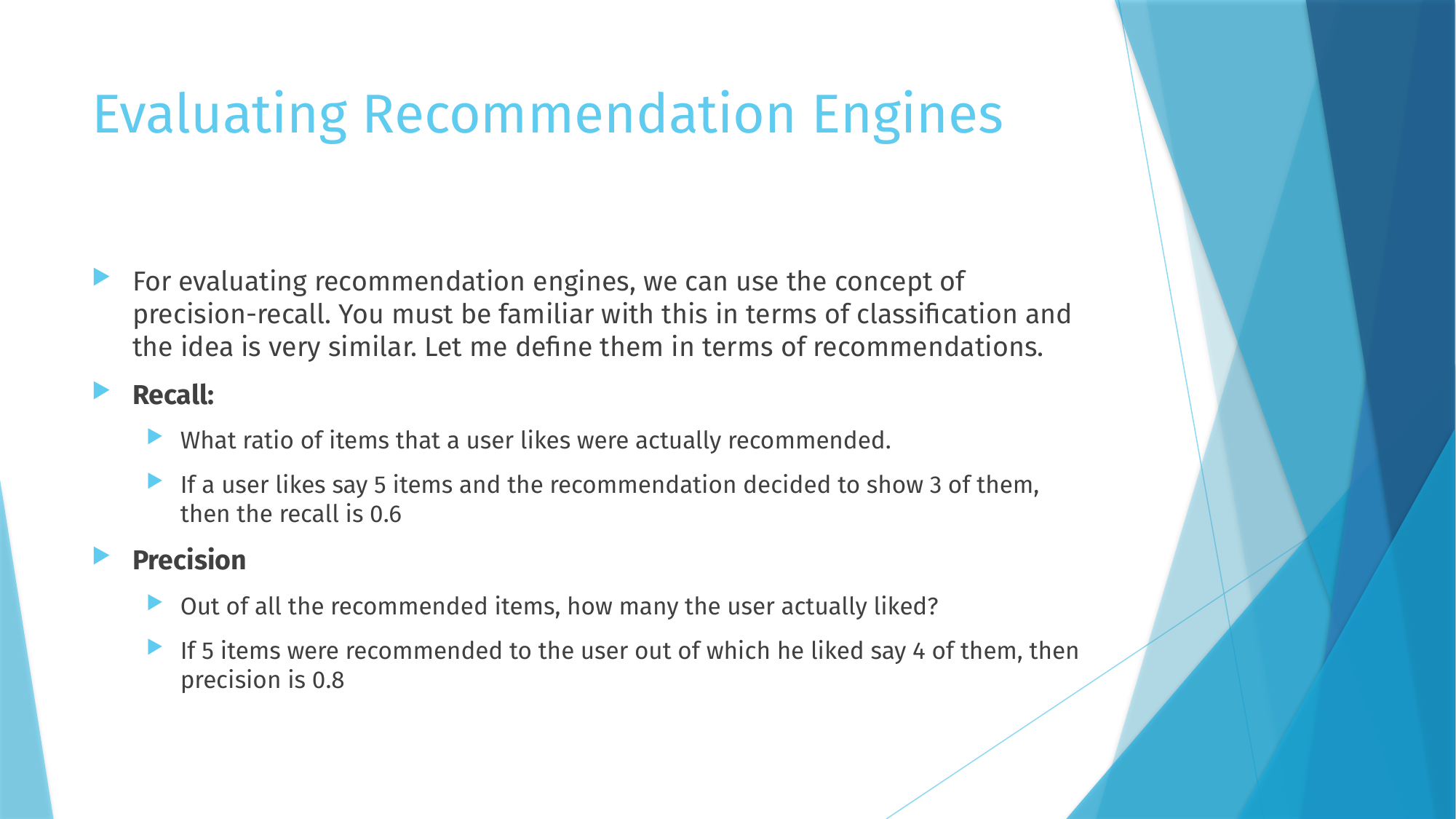

# Evaluating Recommendation Engines
For evaluating recommendation engines, we can use the concept of precision-recall. You must be familiar with this in terms of classification and the idea is very similar. Let me define them in terms of recommendations.
Recall:
What ratio of items that a user likes were actually recommended.
If a user likes say 5 items and the recommendation decided to show 3 of them, then the recall is 0.6
Precision
Out of all the recommended items, how many the user actually liked?
If 5 items were recommended to the user out of which he liked say 4 of them, then precision is 0.8